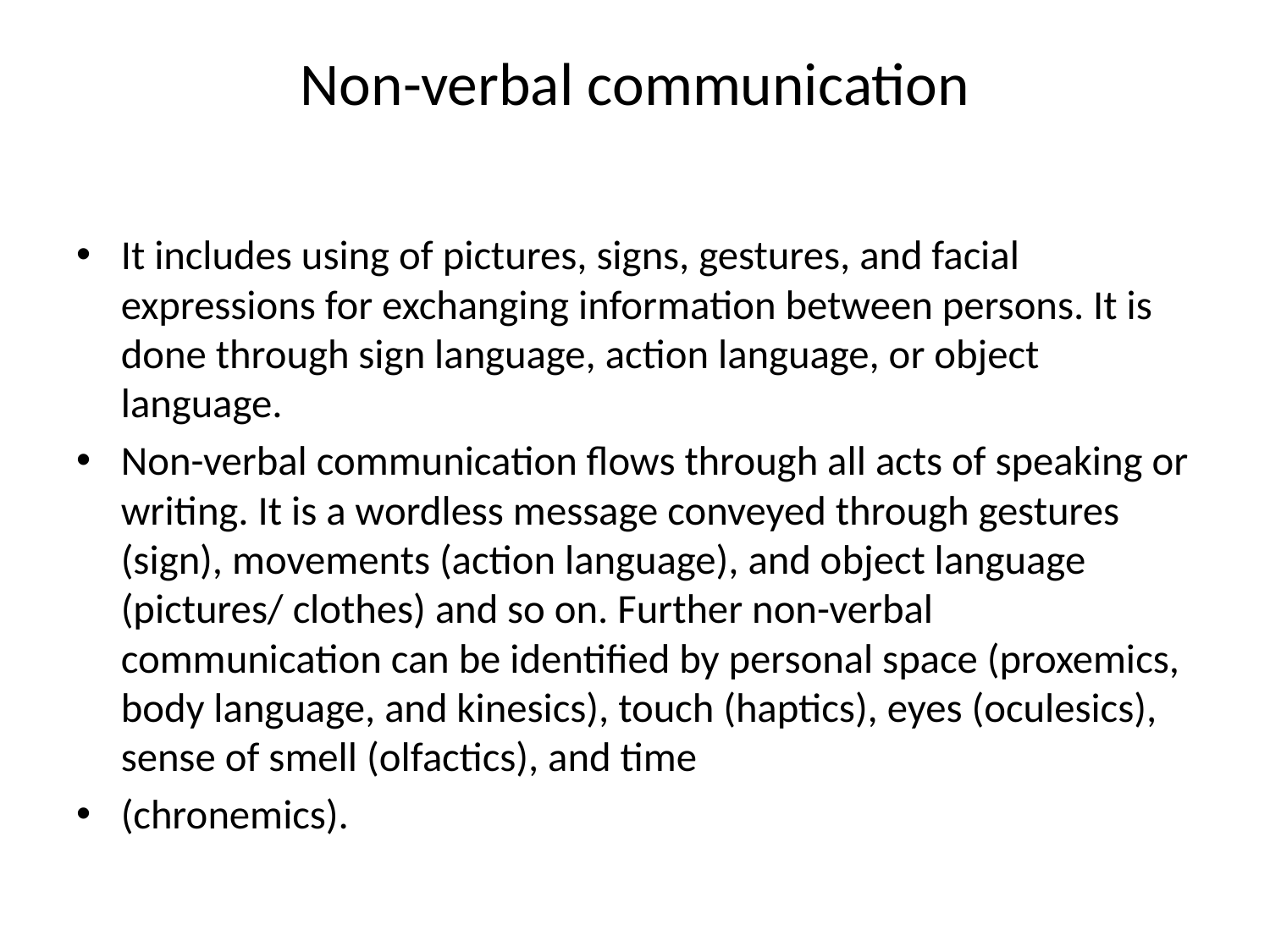

# Non-verbal communication
It includes using of pictures, signs, gestures, and facial expressions for exchanging information between persons. It is done through sign language, action language, or object language.
Non-verbal communication flows through all acts of speaking or writing. It is a wordless message conveyed through gestures (sign), movements (action language), and object language (pictures/ clothes) and so on. Further non-verbal communication can be identified by personal space (proxemics, body language, and kinesics), touch (haptics), eyes (oculesics), sense of smell (olfactics), and time
(chronemics).